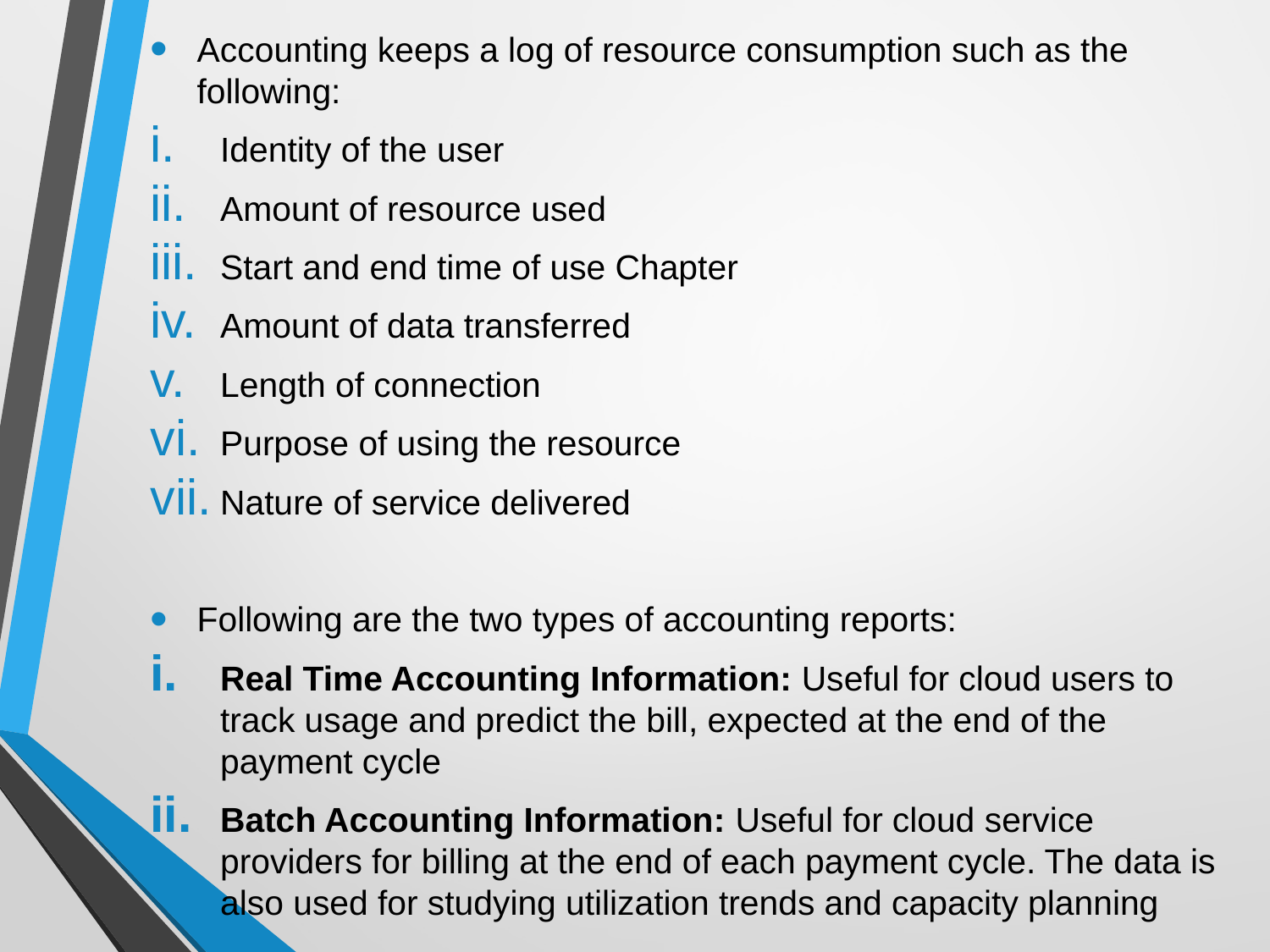

Accounting keeps a log of resource consumption such as the following:
Identity of the user
Amount of resource used
Start and end time of use Chapter
Amount of data transferred
Length of connection
Purpose of using the resource
Nature of service delivered

Following are the two types of accounting reports:
Real Time Accounting Information: Useful for cloud users to track usage and predict the bill, expected at the end of the payment cycle
Batch Accounting Information: Useful for cloud service providers for billing at the end of each payment cycle. The data is also used for studying utilization trends and capacity planning